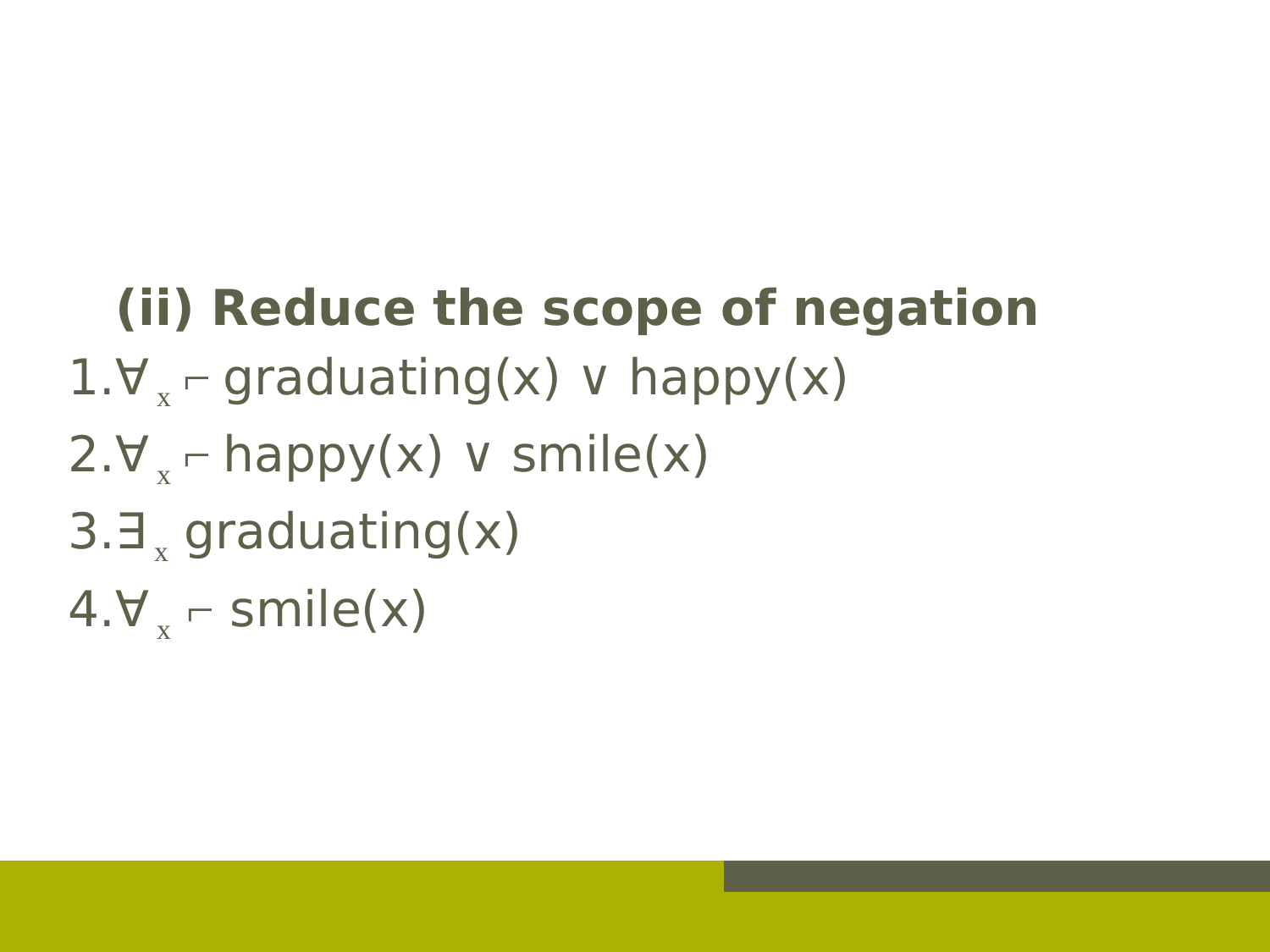

#
(ii) Reduce the scope of negation
∀ x ⌐ graduating(x) ∨ happy(x)
∀ x ⌐ happy(x) ∨ smile(x)
∃ x graduating(x)
∀ x ⌐ smile(x)